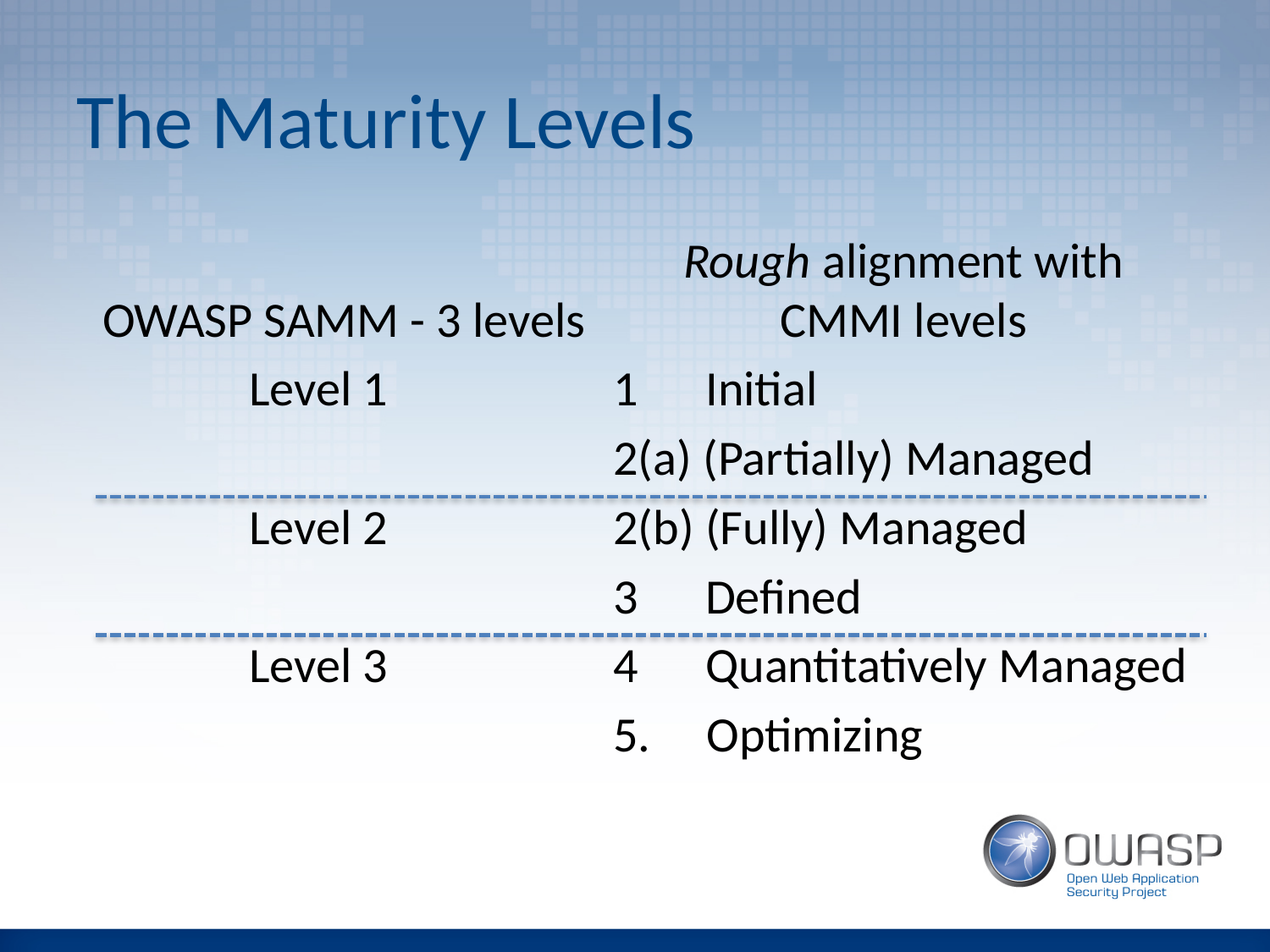

# The Maturity Levels
OWASP SAMM - 3 levels
Level 1

Level 2

Level 3
Rough alignment with
CMMI levels
1      Initial
2(a) (Partially) Managed
2(b) (Fully) Managed
3      Defined
4      Quantitatively Managed
5.     Optimizing